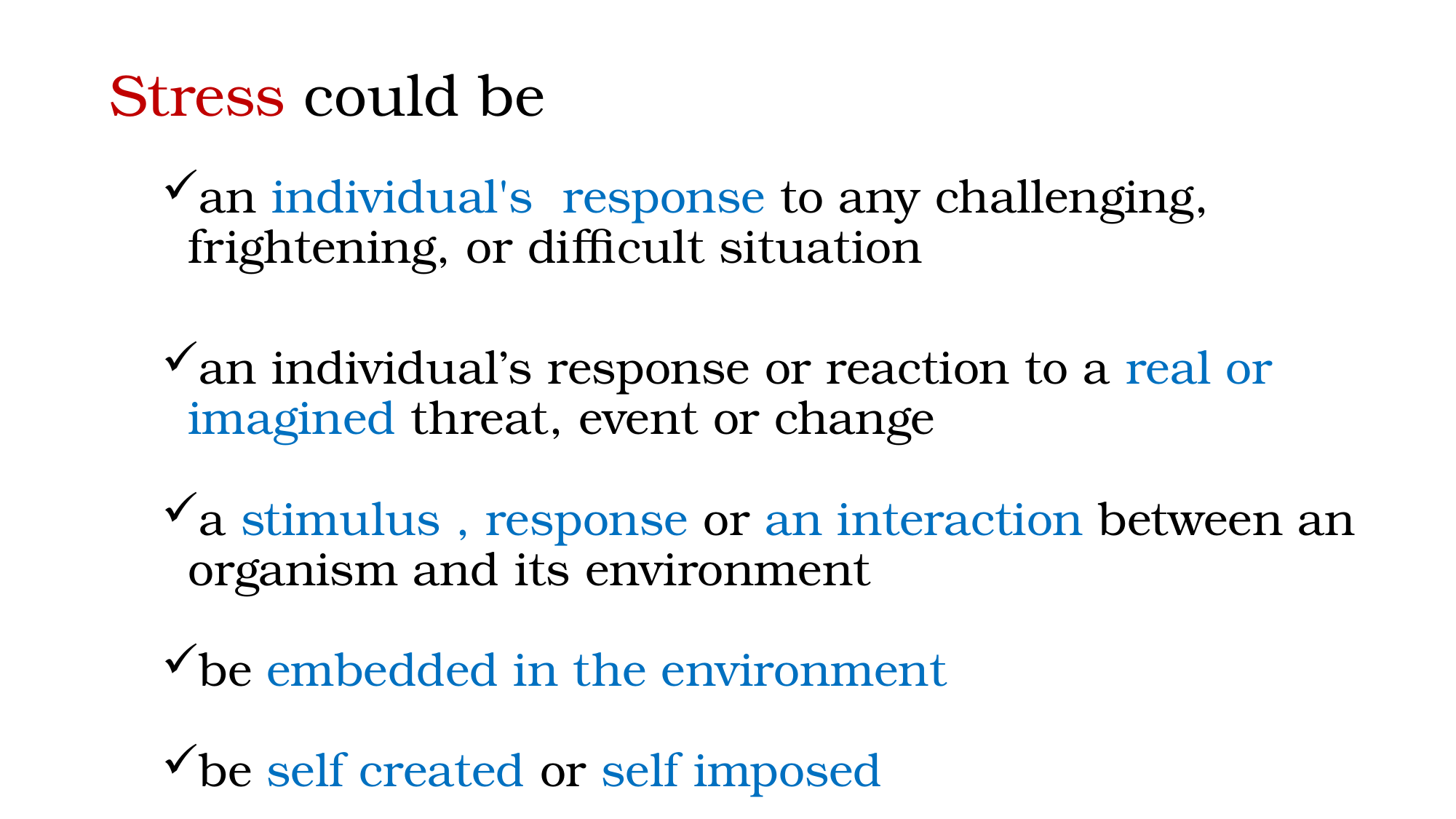

Stress could be

an individual's  response to any challenging, frightening, or difficult situation

an individual’s response or reaction to a real or imagined threat, event or change

a stimulus , response or an interaction between an organism and its environment

be embedded in the environment

be self created or self imposed